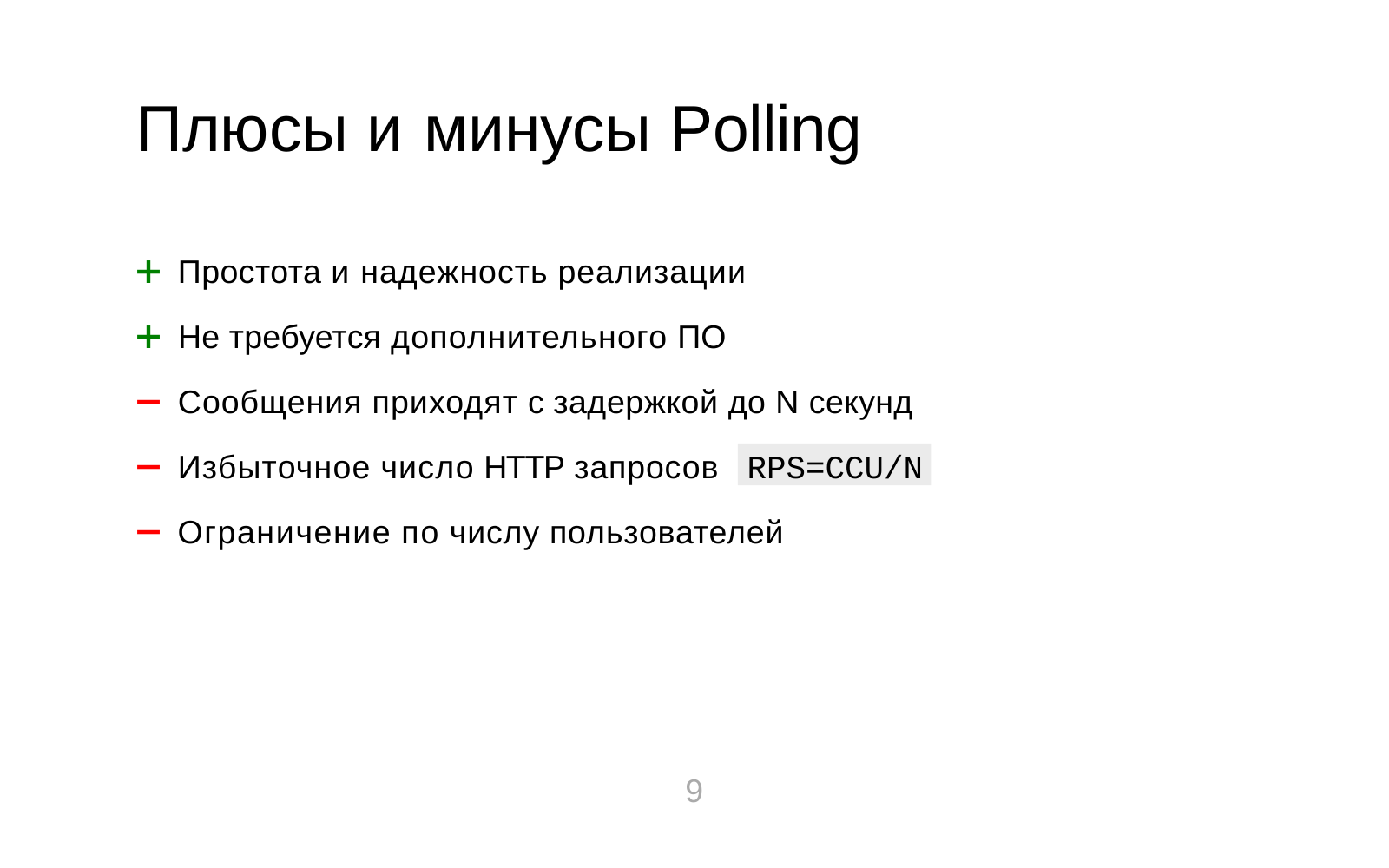

# Плюсы и минусы Polling
➕ Простота и надежность реализации
➕ Не требуется дополнительного ПО
➖ Сообщения приходят с задержкой до N секунд
RPS=CCU/N
➖ Избыточное число HTTP запросов
➖ Ограничение по числу пользователей
9